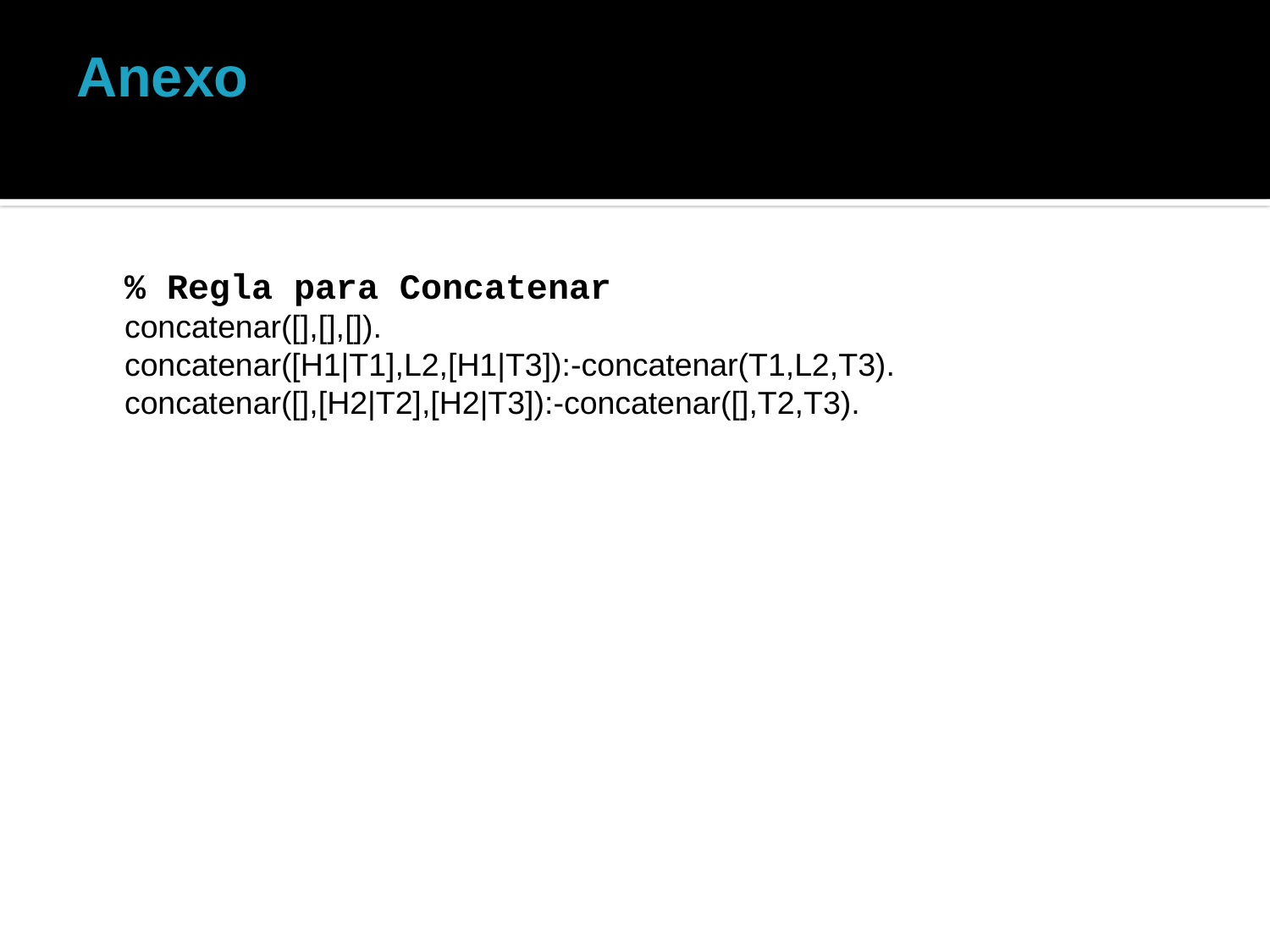

# Anexo
% Regla para Concatenar
concatenar([],[],[]).
concatenar([H1|T1],L2,[H1|T3]):-concatenar(T1,L2,T3).
concatenar([],[H2|T2],[H2|T3]):-concatenar([],T2,T3).